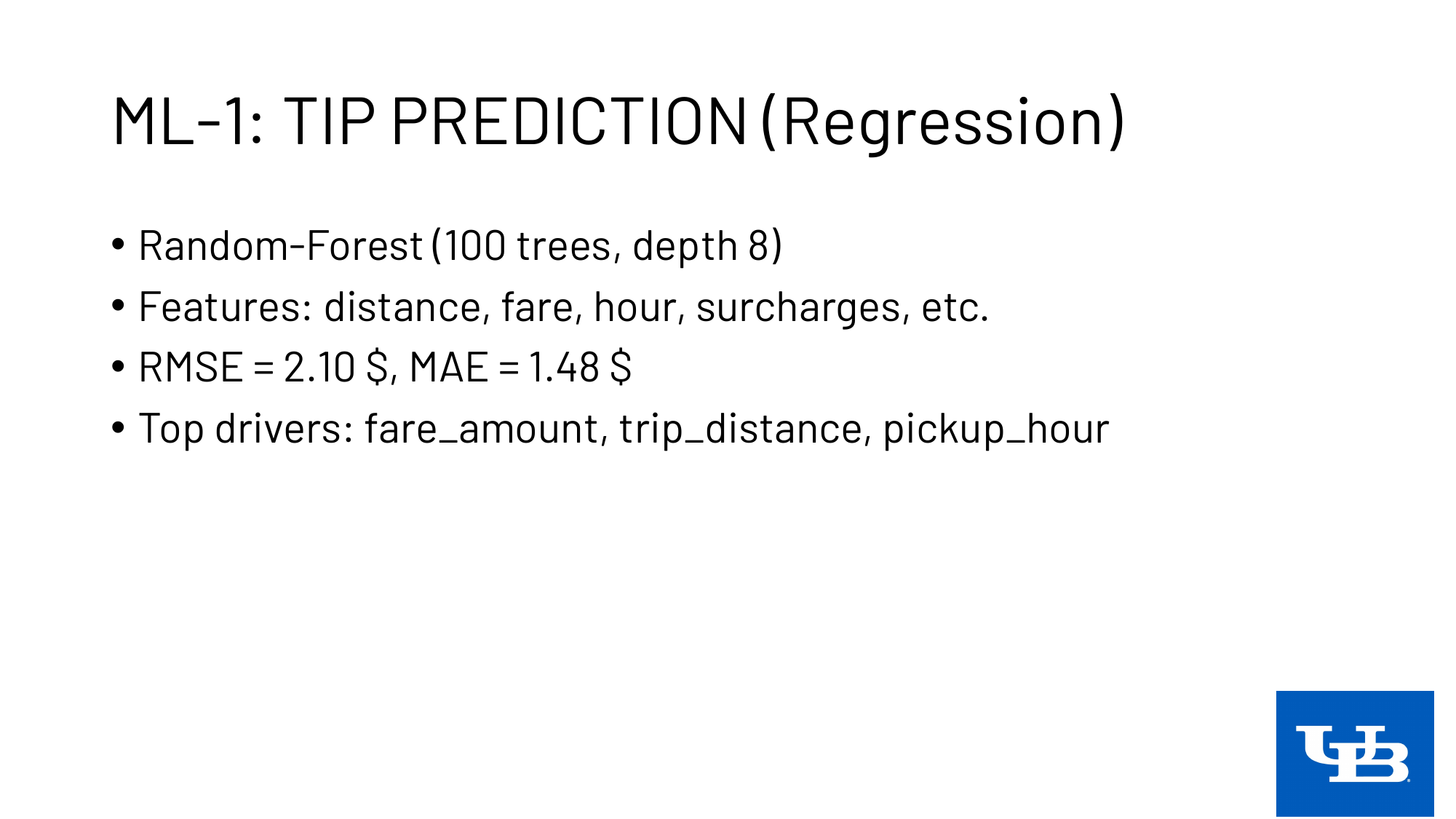

# ML-1: TIP PREDICTION (Regression)
Random-Forest (100 trees, depth 8)
Features: distance, fare, hour, surcharges, etc.
RMSE = 2.10 $, MAE = 1.48 $
Top drivers: fare_amount, trip_distance, pickup_hour